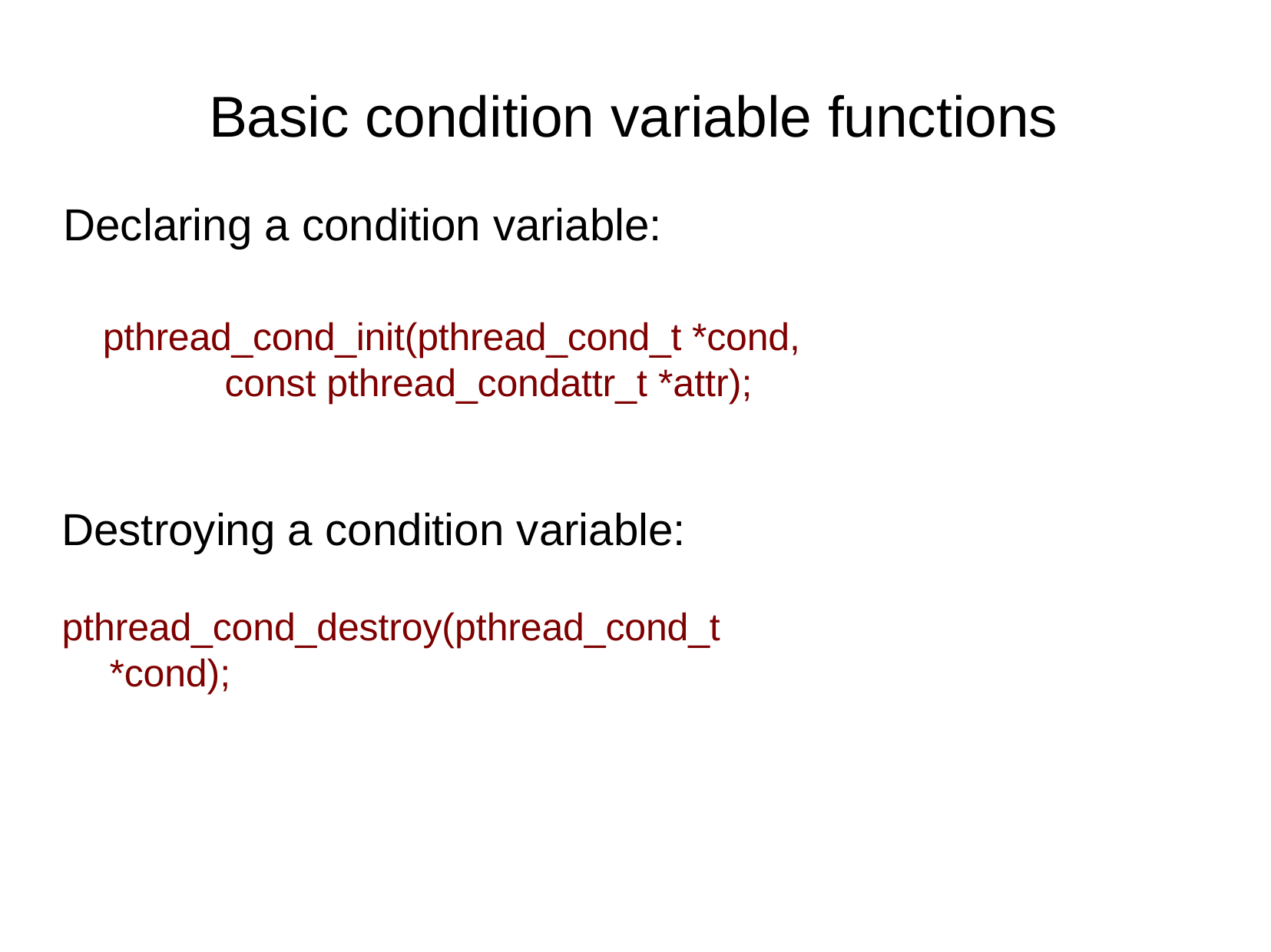

# Basic condition variable functions
Declaring a condition variable:

pthread_cond_init(pthread_cond_t *cond,  const pthread_condattr_t *attr);

Destroying a condition variable:

pthread_cond_destroy(pthread_cond_t *cond);